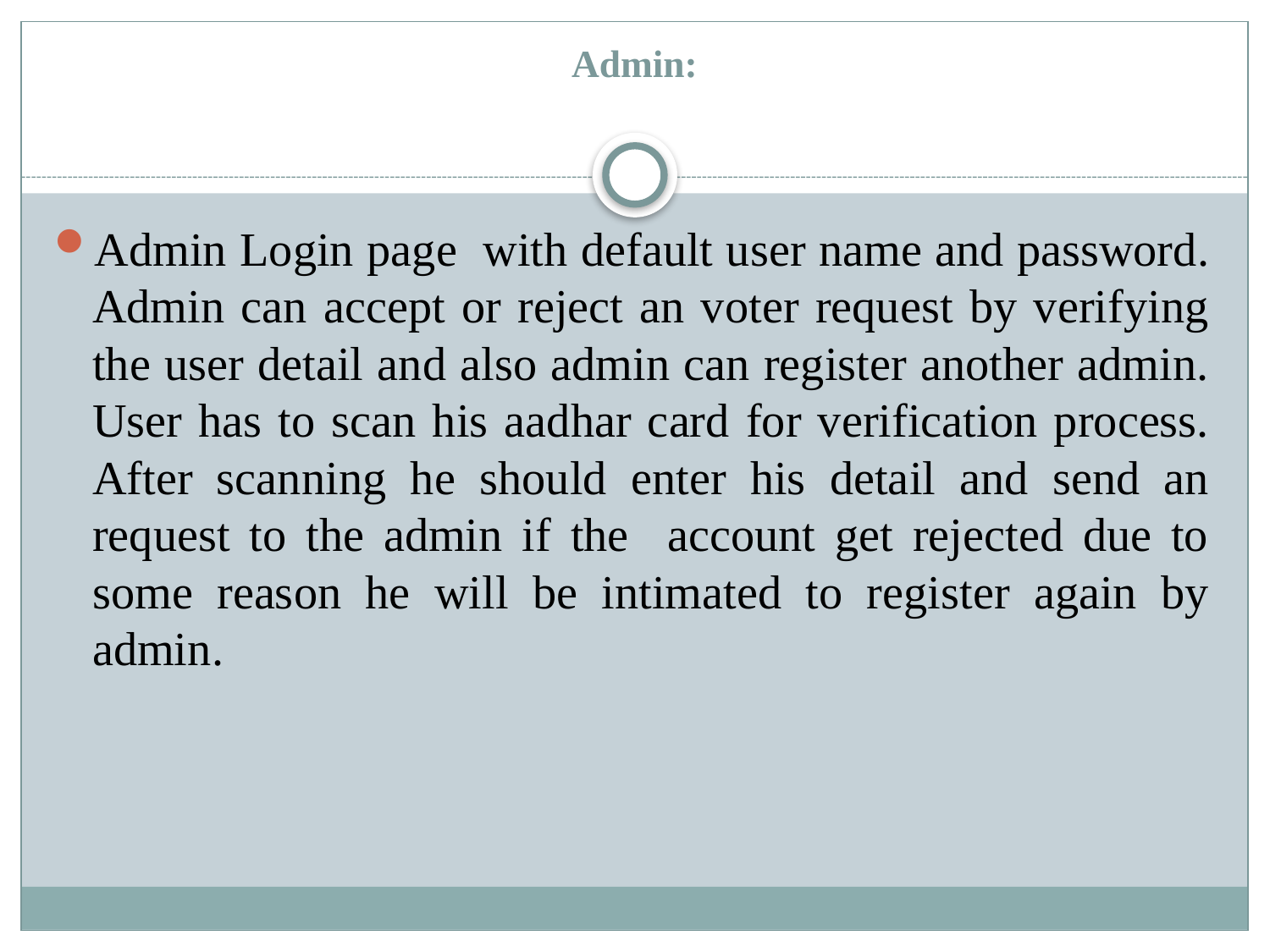

# Admin:
Admin Login page  with default user name and password. Admin can accept or reject an voter request by verifying the user detail and also admin can register another admin. User has to scan his aadhar card for verification process. After scanning he should enter his detail and send an request to the admin if the  account get rejected due to some reason he will be intimated to register again by admin.